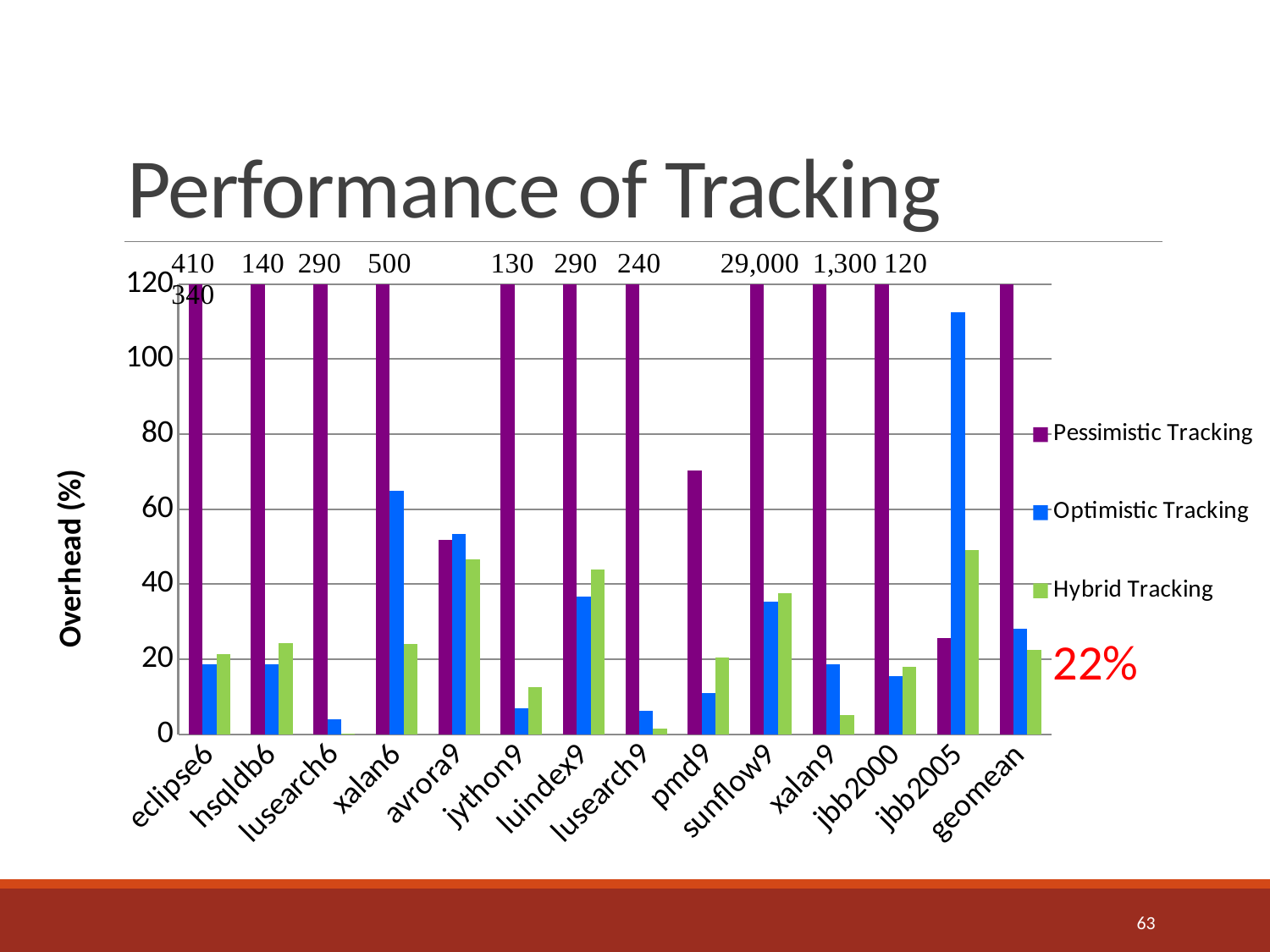

# Performance of Tracking

### Chart

| Category | Pessimistic Tracking | Optimistic Tracking | Hybrid Tracking |
|---|---|---|---|
| eclipse6 | 120.00001 | 18.6369971132623 | 21.401559348018 |
| hsqldb6 | 120.00001 | 18.7054433933701 | 24.3210188474582 |
| lusearch6 | 120.00001 | 4.00760562738287 | 0.12795426204903 |
| xalan6 | 120.00001 | 64.9123074047058 | 24.0114459531132 |
| avrora9 | 51.8300866771825 | 53.3060322362184 | 46.5738853443937 |
| jython9 | 120.00001 | 7.0026294361735 | 12.5202081977724 |
| luindex9 | 120.00001 | 36.5982859417891 | 43.9134170106657 |
| lusearch9 | 120.00001 | 6.34567969284975 | 1.61122429726239 |
| pmd9 | 70.3975471698113 | 11.0492452830188 | 20.4179245283018 |
| sunflow9 | 120.00001 | 35.314748075332 | 37.5671355050413 |
| xalan9 | 120.00001 | 18.6923538600418 | 5.03666707153271 |
| jbb2000 | 120.00001 | 15.4600278256192 | 18.0902729289826 |
| jbb2005 | 25.7206802925537 | 112.535740678604 | 49.1952006403694 |
| geomean | 120.00001 | 28.1711773958399 | 22.4102625000401 |
22%
63